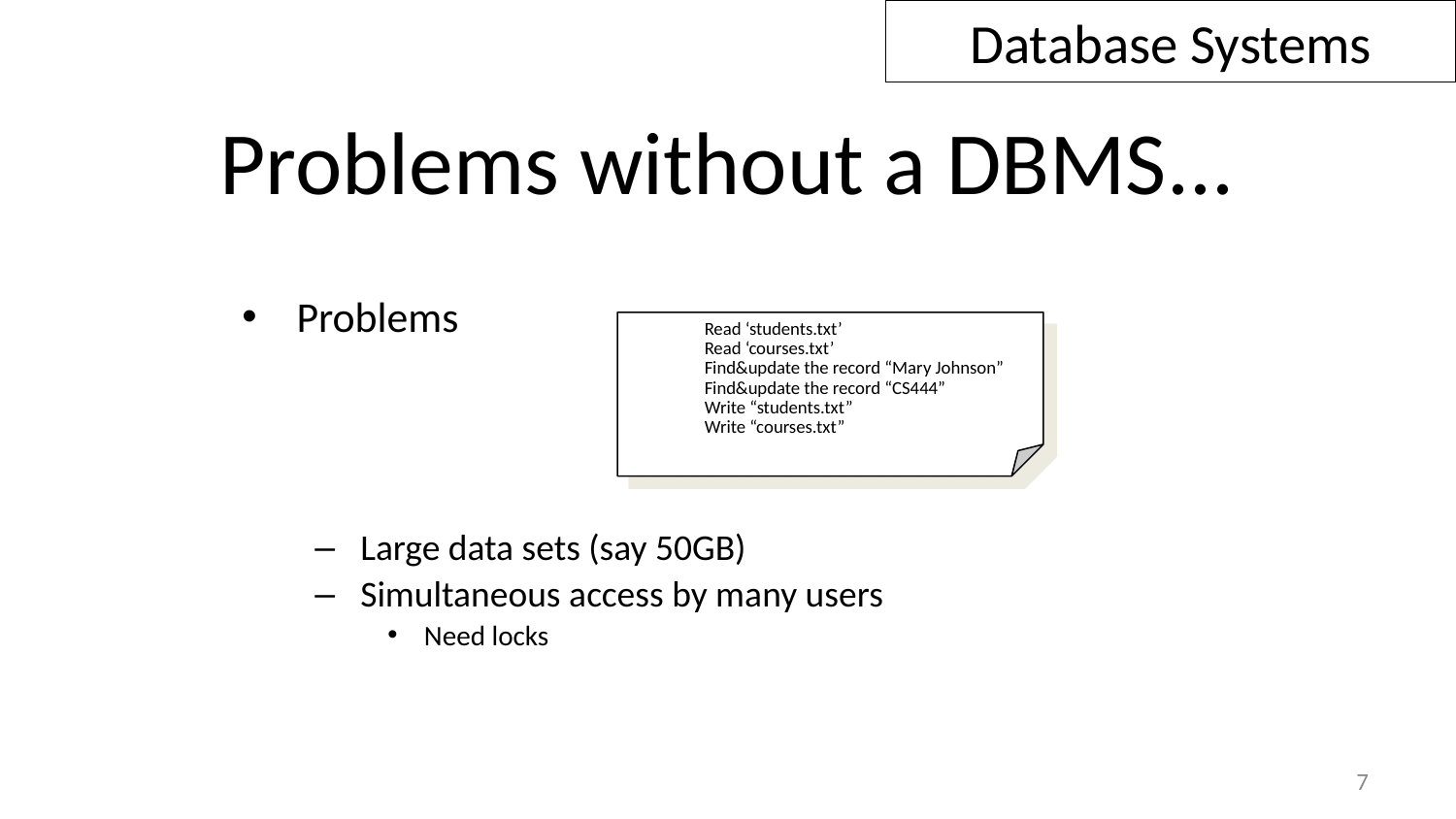

Database Systems
# Problems without a DBMS...
Problems

Large data sets (say 50GB)
Simultaneous access by many users
Need locks
Read ‘students.txt’
Read ‘courses.txt’
Find&update the record “Mary Johnson”
Find&update the record “CS444”
Write “students.txt”
Write “courses.txt”
7